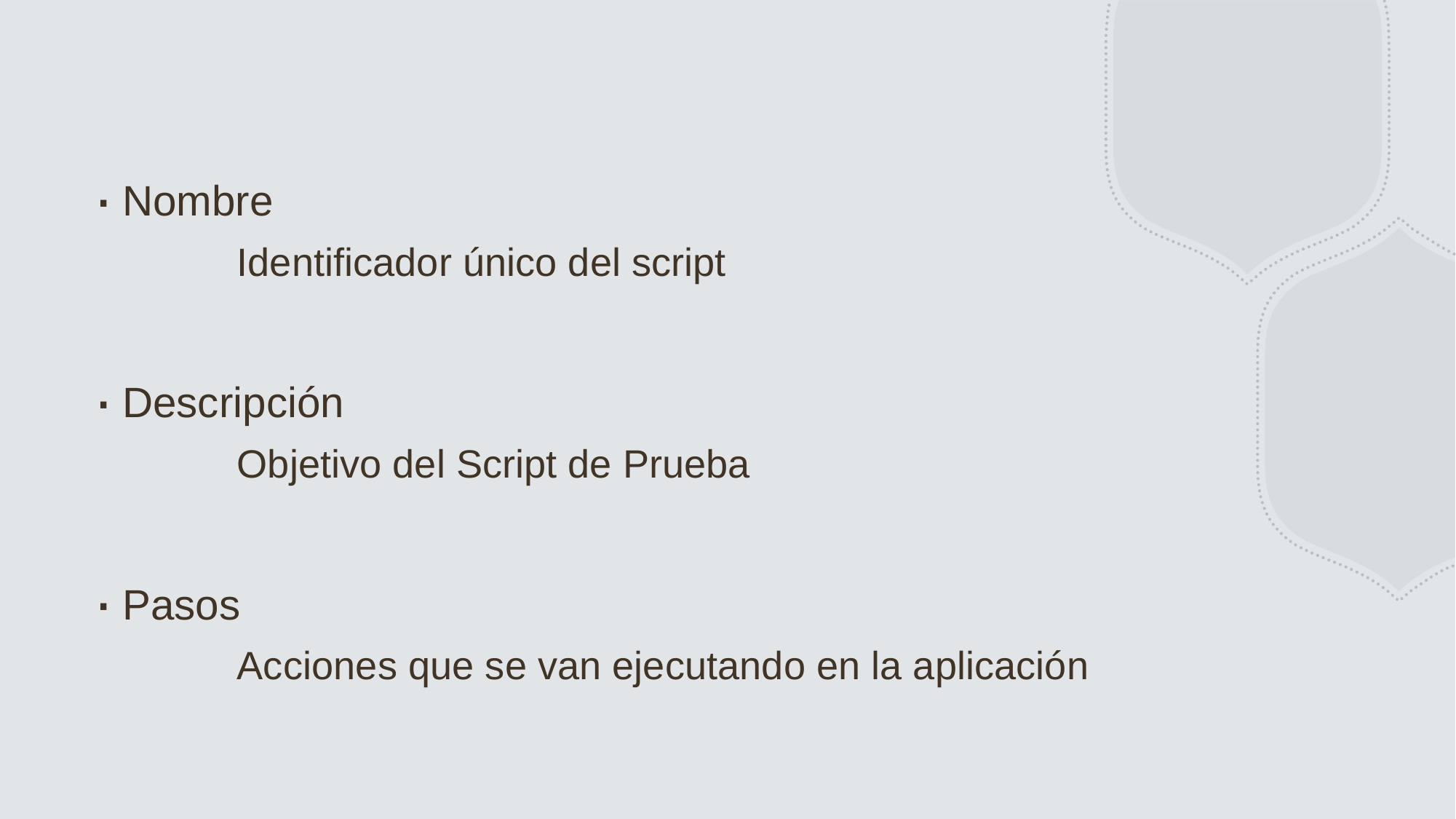

#
Nombre
	Identificador único del script

Descripción
	Objetivo del Script de Prueba

Pasos
	Acciones que se van ejecutando en la aplicación